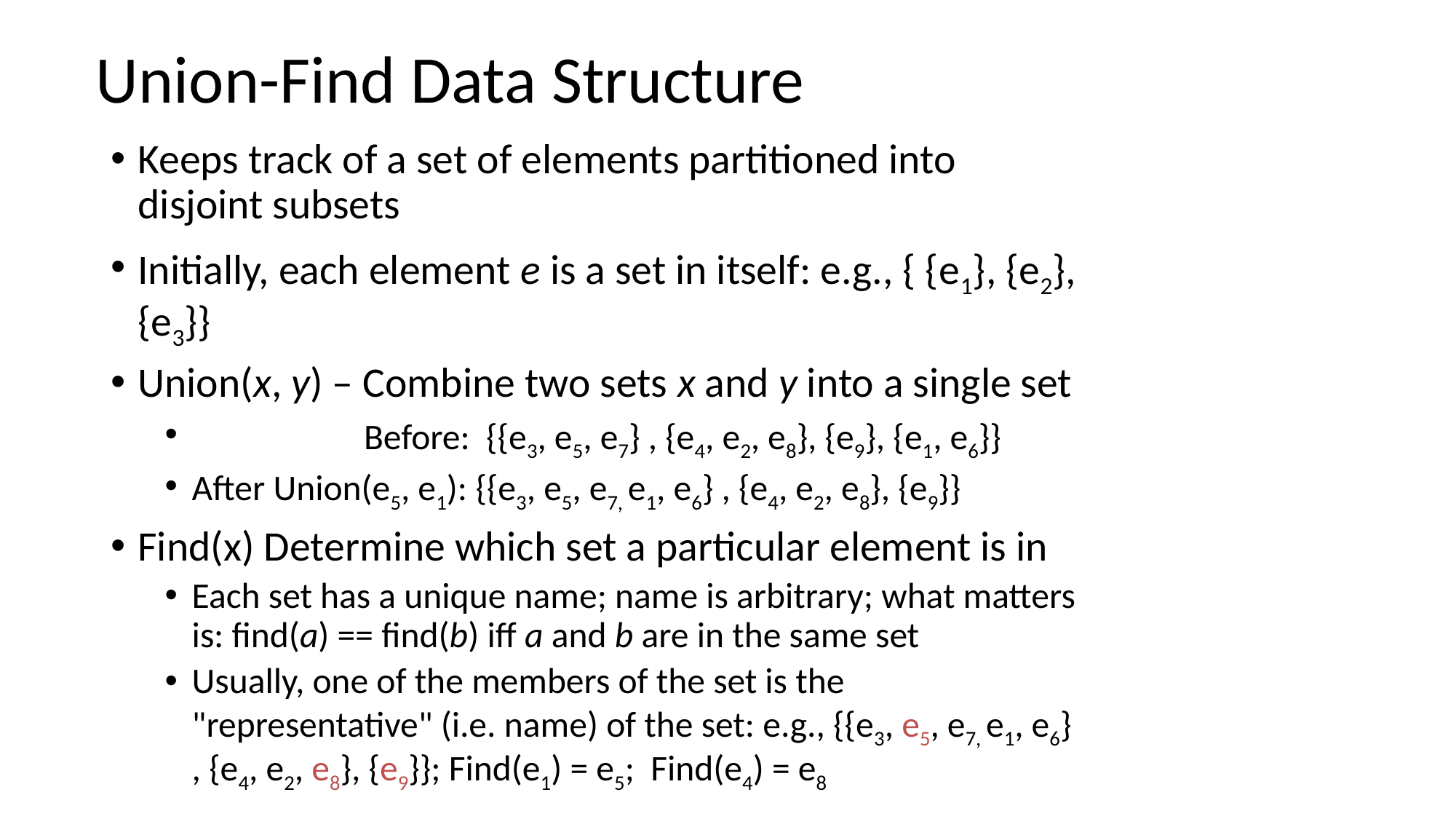

# Union-Find Data Structure
Keeps track of a set of elements partitioned into disjoint subsets
Initially, each element e is a set in itself: e.g., { {e1}, {e2}, {e3}}
Union(x, y) – Combine two sets x and y into a single set
                     Before:  {{e3, e5, e7} , {e4, e2, e8}, {e9}, {e1, e6}}
After Union(e5, e1): {{e3, e5, e7, e1, e6} , {e4, e2, e8}, {e9}}
Find(x) Determine which set a particular element is in
Each set has a unique name; name is arbitrary; what matters is: find(a) == find(b) iff a and b are in the same set
Usually, one of the members of the set is the "representative" (i.e. name) of the set: e.g., {{e3, e5, e7, e1, e6} , {e4, e2, e8}, {e9}}; Find(e1) = e5;  Find(e4) = e8